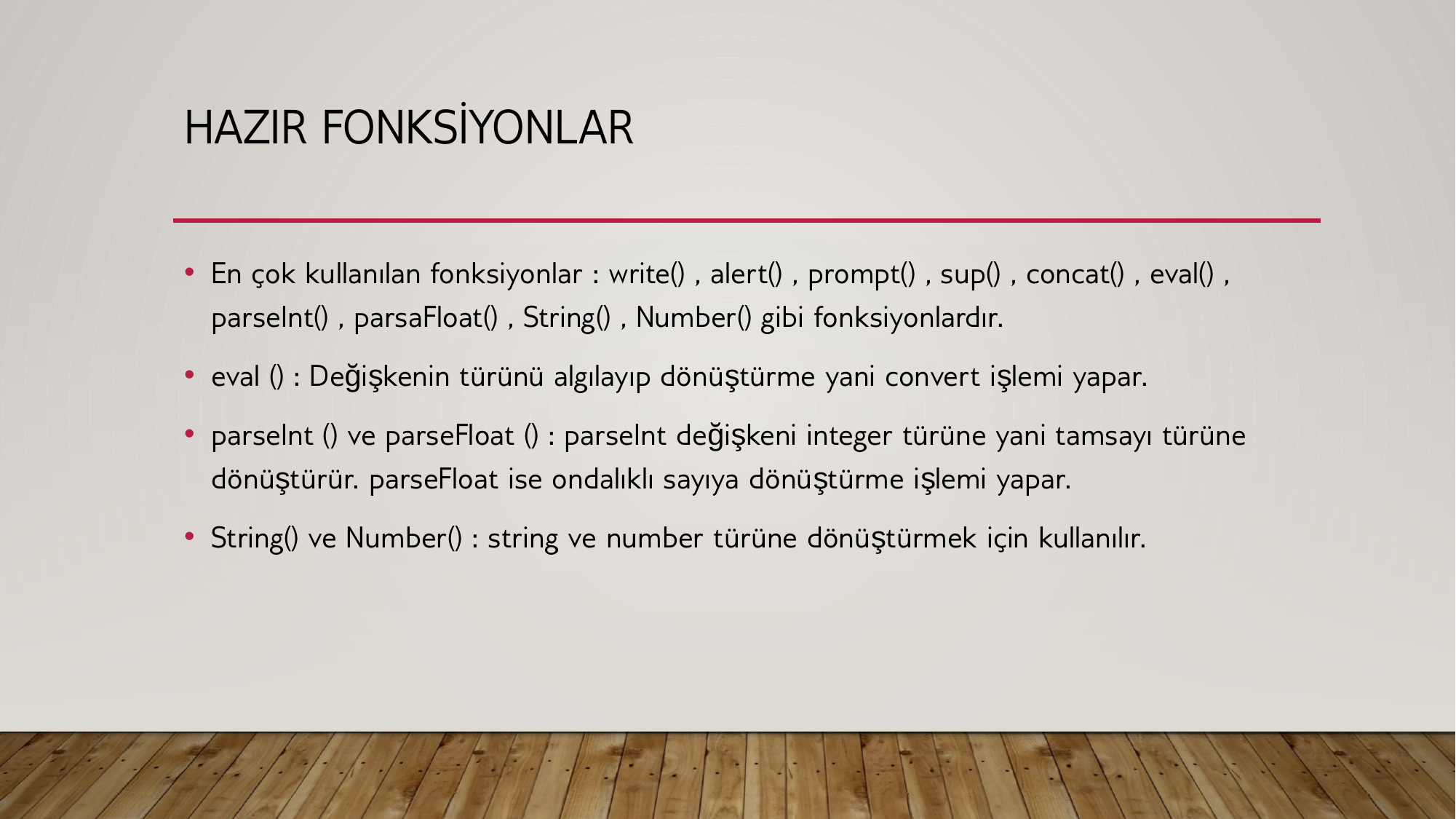

# Hazır fonksiyonlar
En çok kullanılan fonksiyonlar : write() , alert() , prompt() , sup() , concat() , eval() , parseInt() , parsaFloat() , String() , Number() gibi fonksiyonlardır.
eval () : Değişkenin türünü algılayıp dönüştürme yani convert işlemi yapar.
parseInt () ve parseFloat () : parseInt değişkeni integer türüne yani tamsayı türüne dönüştürür. parseFloat ise ondalıklı sayıya dönüştürme işlemi yapar.
String() ve Number() : string ve number türüne dönüştürmek için kullanılır.